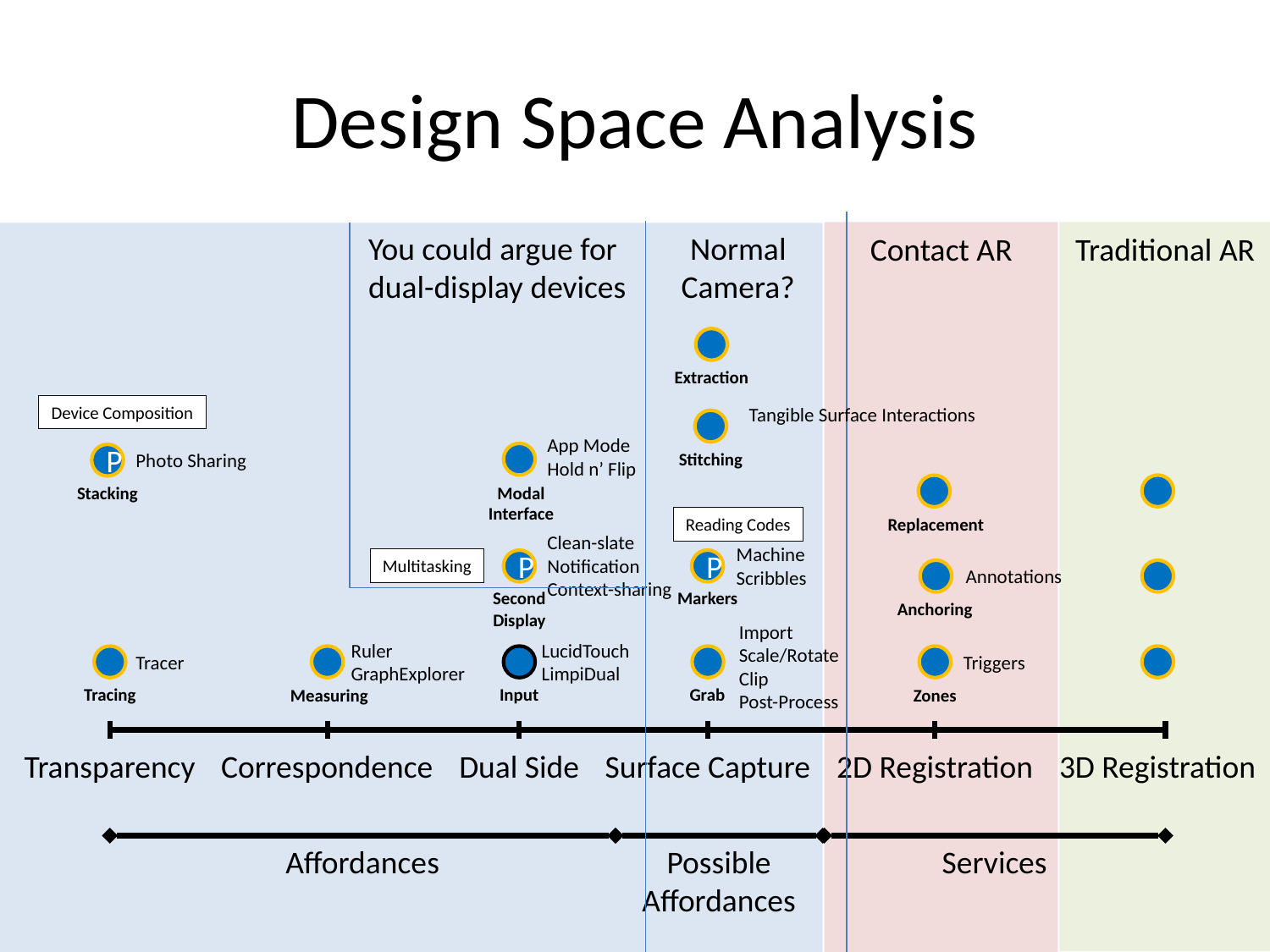

# Design Space Analysis
You could argue for
dual-display devices
Normal
Camera?

Contact AR
Traditional AR

Extraction
Device Composition
Tangible Surface Interactions

App Mode
Hold n’ Flip
Stitching
Photo Sharing

P

Modal
Interface
Stacking
Replacement
Reading Codes
Clean-slate
Notification
Context-sharing
Machine
Scribbles
Multitasking
P
P
Annotations

Second
Display
Markers
Anchoring
Import
Scale/Rotate
Clip
Post-Process
Ruler
GraphExplorer
LucidTouch
LimpiDual
Tracer
Triggers

Grab
Tracing
Input
Measuring
Zones
Transparency
Correspondence
Dual Side
Surface Capture
2D Registration
3D Registration
Affordances
Possible
Affordances
Services